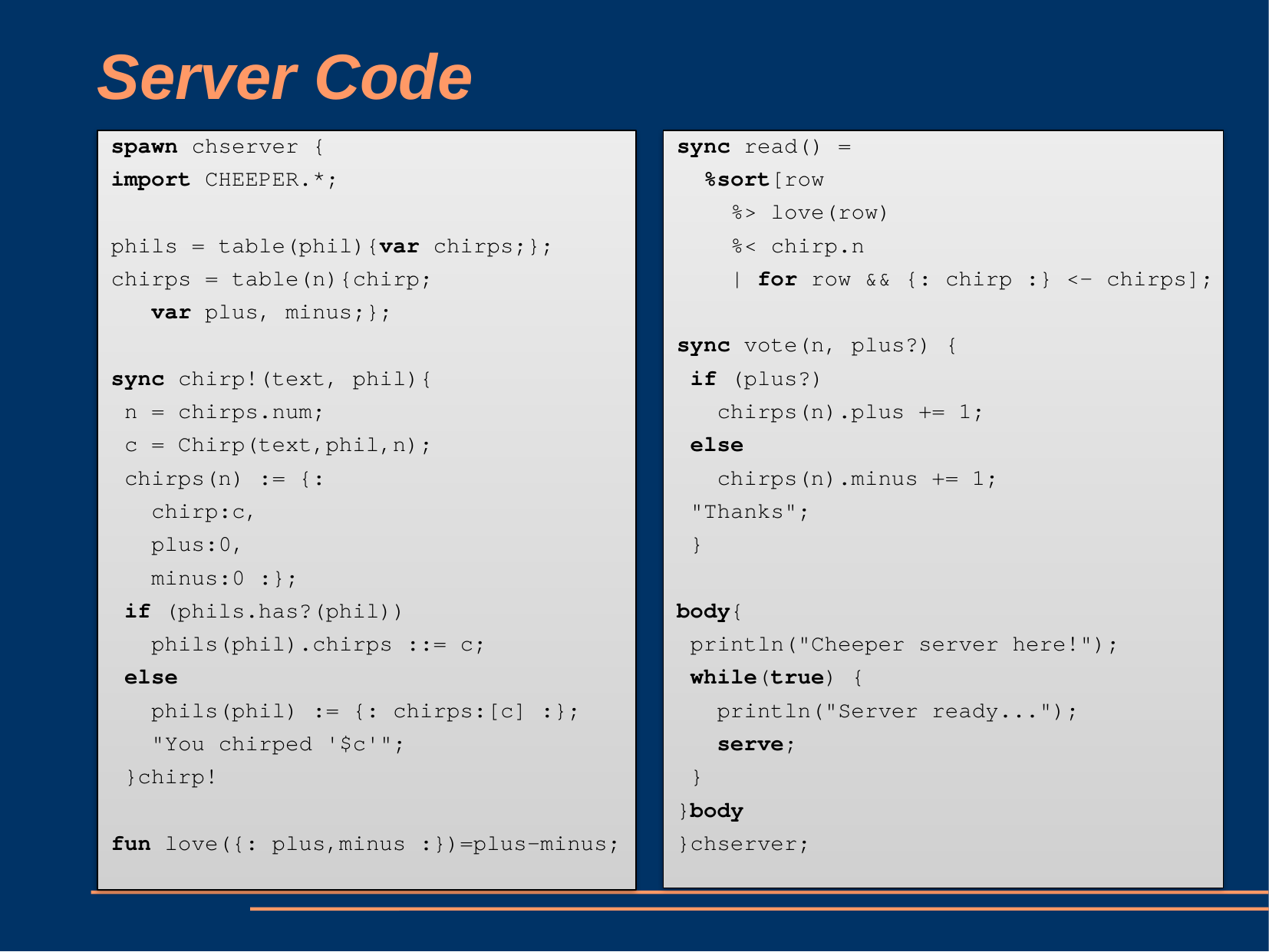

# Server Code
spawn chserver {
import CHEEPER.*;

phils = table(phil){var chirps;};
chirps = table(n){chirp;
   var plus, minus;};

sync chirp!(text, phil){
 n = chirps.num;
 c = Chirp(text,phil,n);
 chirps(n) := {:
   chirp:c,
   plus:0,
   minus:0 :};
 if (phils.has?(phil))
   phils(phil).chirps ::= c;
 else
   phils(phil) := {: chirps:[c] :};
   "You chirped '$c'";
 }chirp!

fun love({: plus,minus :})=plus-minus;
sync read() =
  %sort[row
    %> love(row)
    %< chirp.n
    | for row && {: chirp :} <- chirps];

sync vote(n, plus?) {
 if (plus?)
   chirps(n).plus += 1;
 else
   chirps(n).minus += 1;
 "Thanks";
 }

body{
 println("Cheeper server here!");
 while(true) {
   println("Server ready...");
   serve;
 }
}body
}chserver;